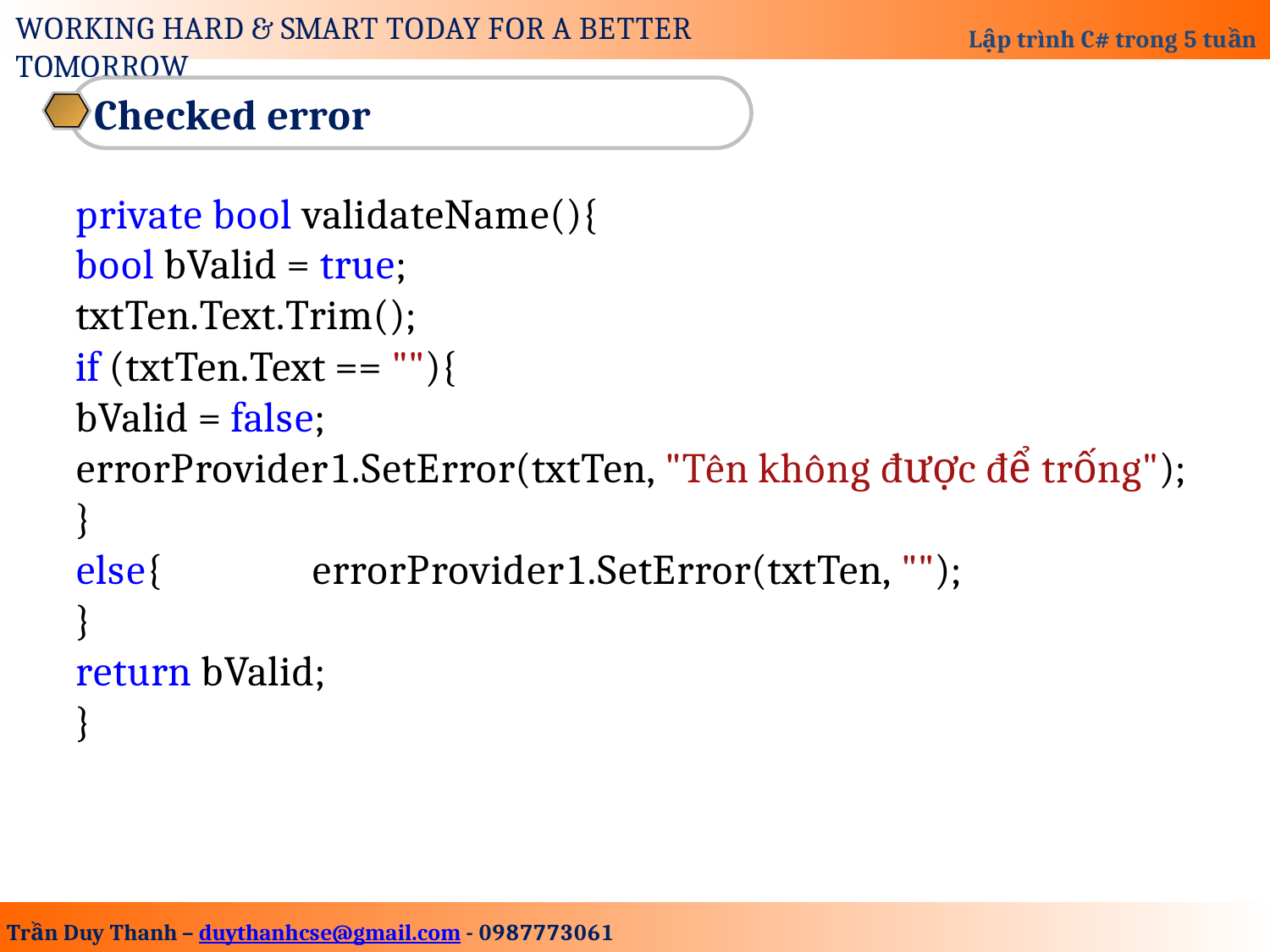

Checked error

private bool validateName(){
bool bValid = true;
txtTen.Text.Trim();
if (txtTen.Text == ""){
bValid = false;
errorProvider1.SetError(txtTen, "Tên không được để trống");
}
else{                errorProvider1.SetError(txtTen, "");
}
return bValid;
}